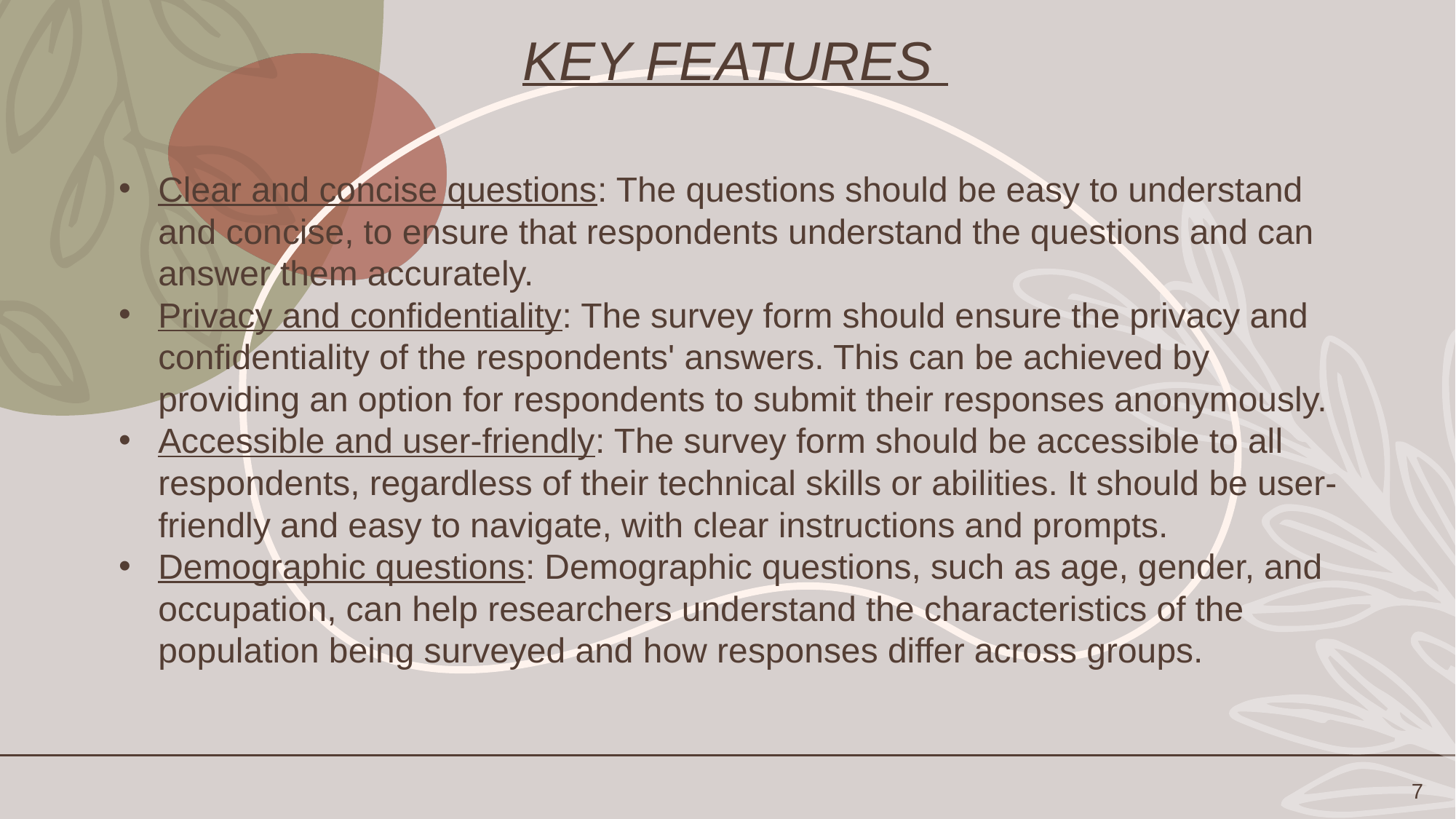

# KEY FEATURES
Clear and concise questions: The questions should be easy to understand and concise, to ensure that respondents understand the questions and can answer them accurately.
Privacy and confidentiality: The survey form should ensure the privacy and confidentiality of the respondents' answers. This can be achieved by providing an option for respondents to submit their responses anonymously.
Accessible and user-friendly: The survey form should be accessible to all respondents, regardless of their technical skills or abilities. It should be user-friendly and easy to navigate, with clear instructions and prompts.
Demographic questions: Demographic questions, such as age, gender, and occupation, can help researchers understand the characteristics of the population being surveyed and how responses differ across groups.

7